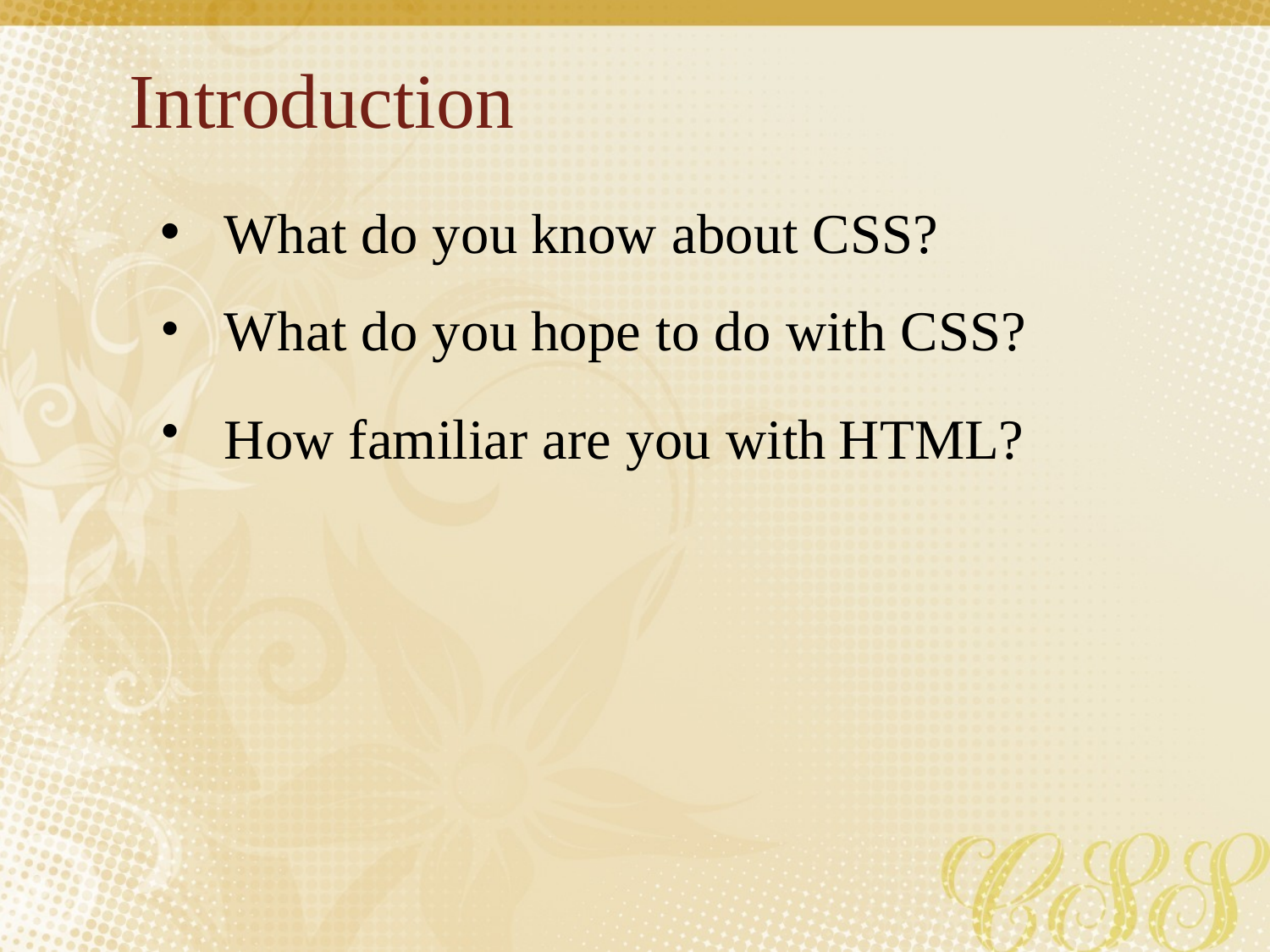

Introduction
•
•
•
What do you
What do you
know about CSS?
hope to do with CSS?
How familiar are you with
HTML?